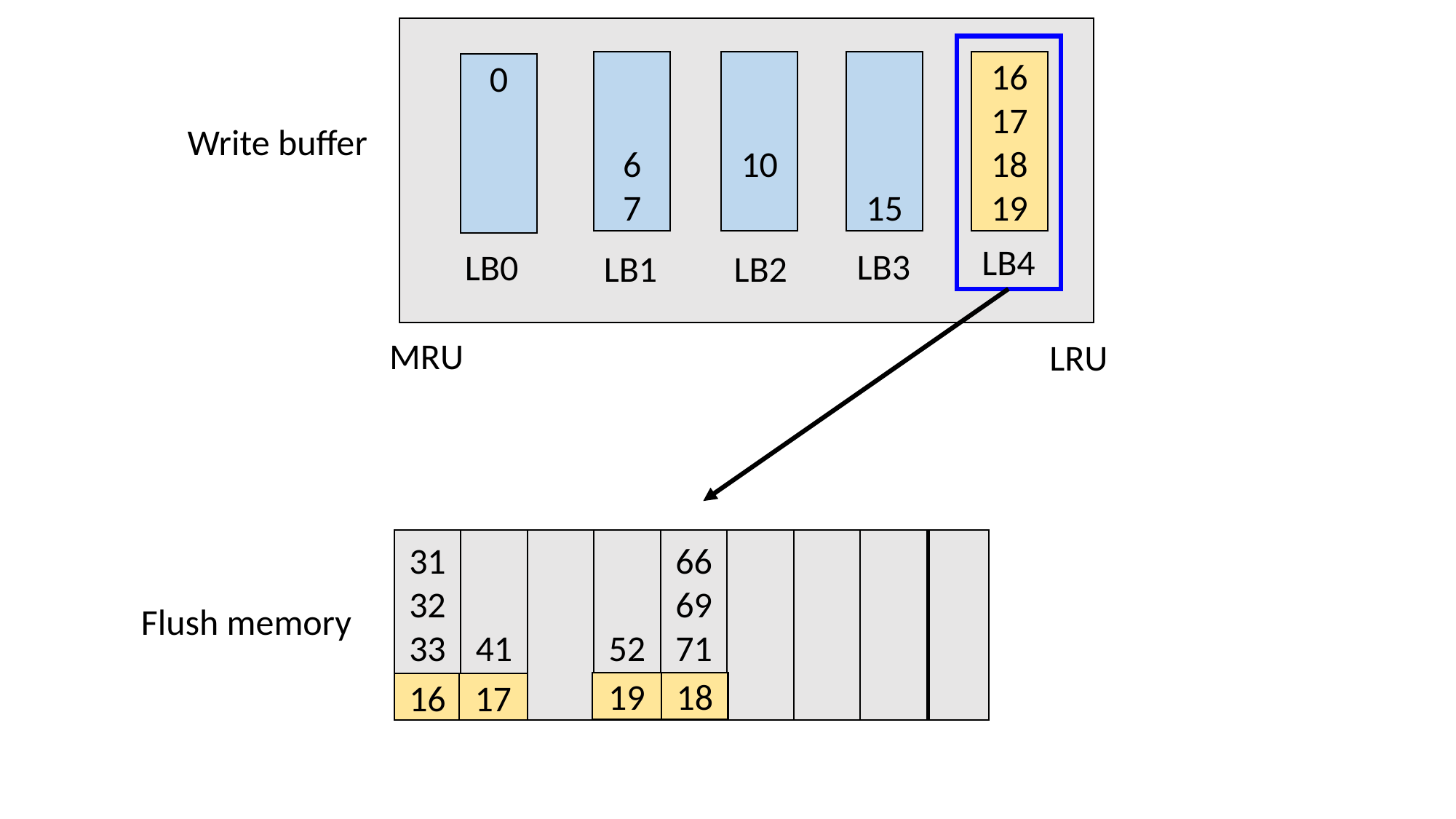

6
7

10

15

16
17
18
19

0

Write buffer
LB4
LB3
LB0
LB2
LB1
MRU
LRU
31
32
33

41

52

66
69
71

Flush memory
19
18
16
17